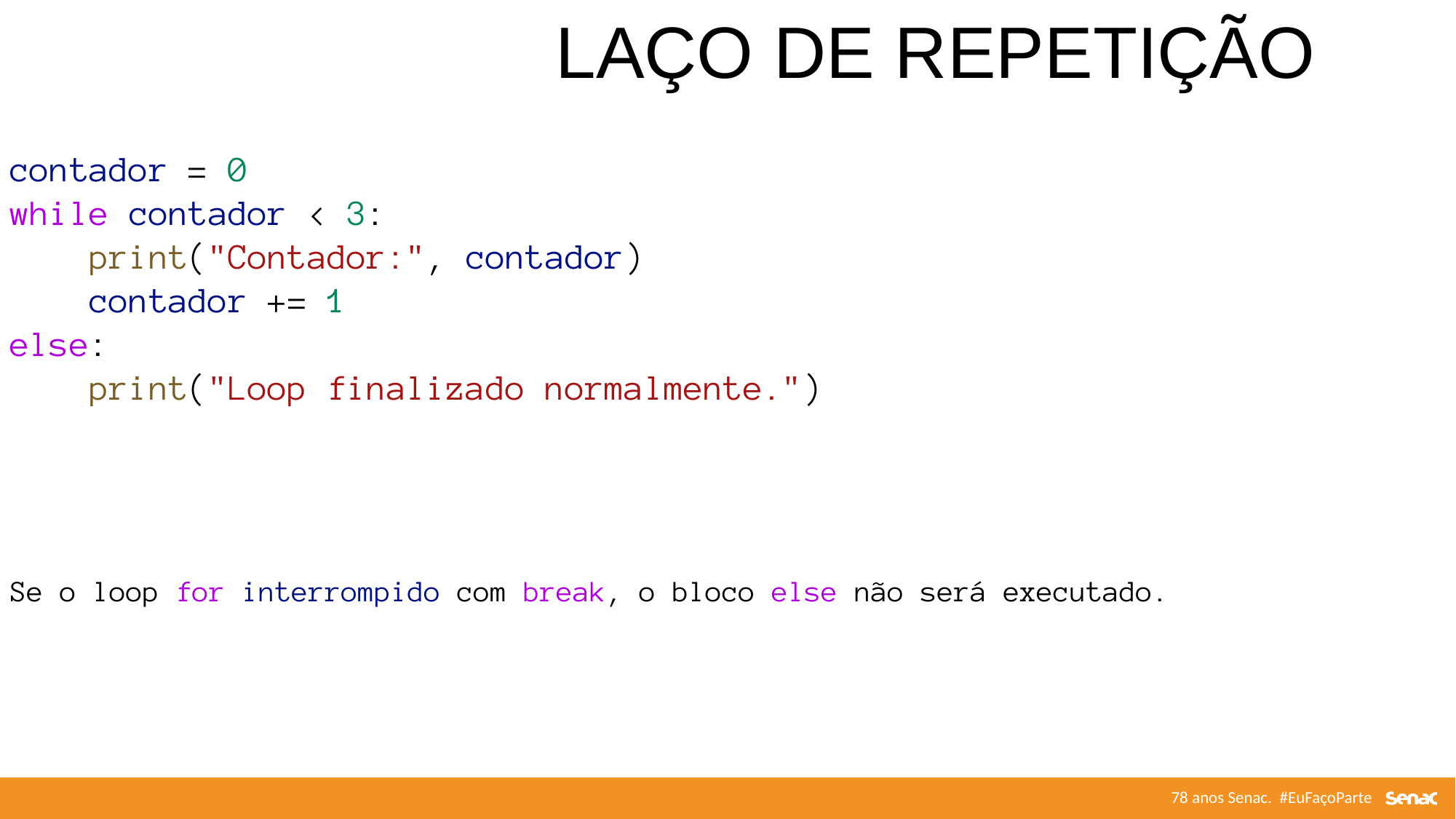

LAÇO DE REPETIÇÃO

contador = 0
while contador < 3:
    print("Contador:", contador)
    contador += 1
else:
    print("Loop finalizado normalmente.")

Se o loop for interrompido com break, o bloco else não será executado.